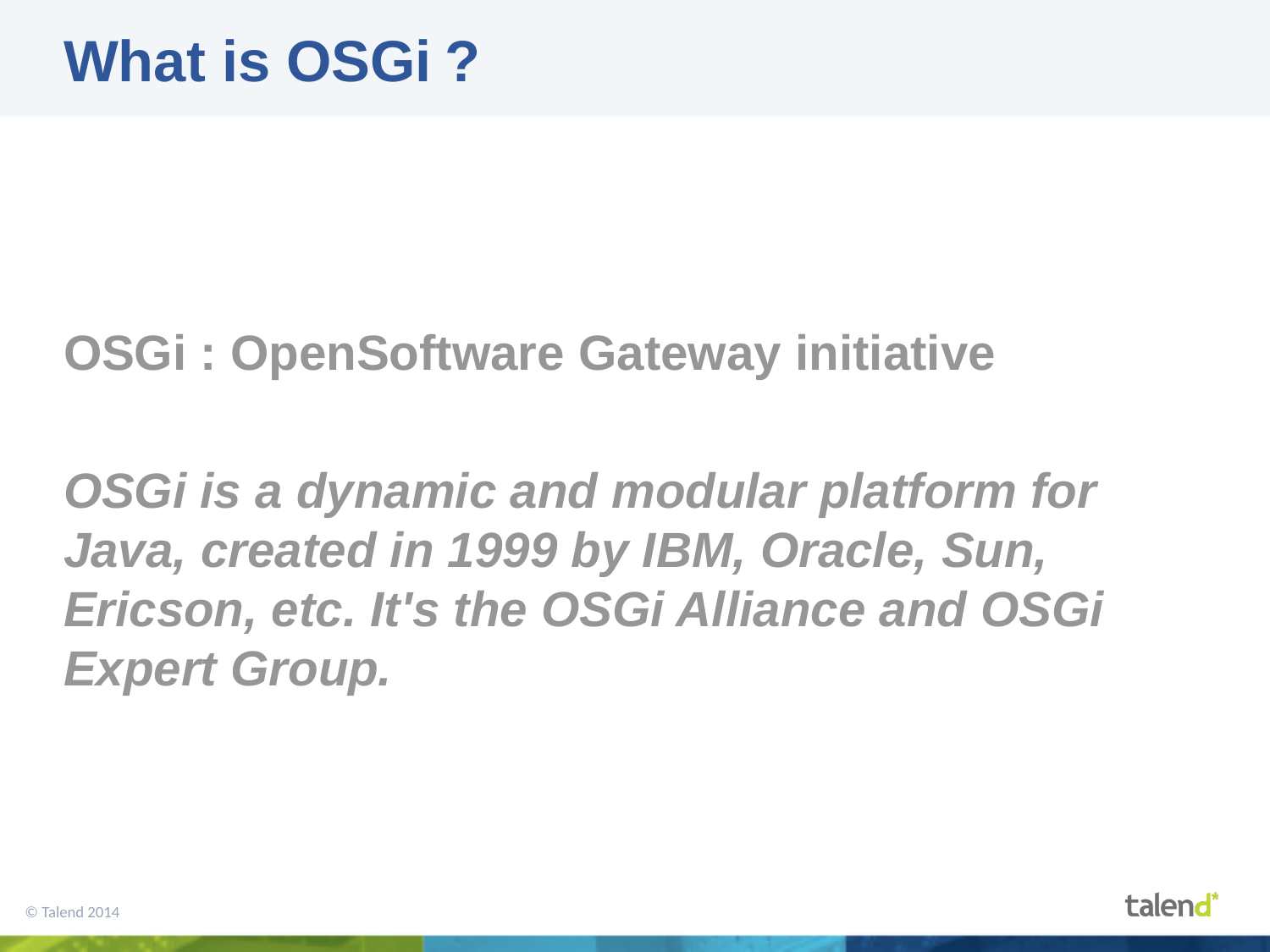

# What is OSGi	?
OSGi : OpenSoftware Gateway initiative

OSGi is a dynamic and modular platform for Java, created in 1999 by IBM, Oracle, Sun, Ericson, etc. It's the OSGi Alliance and OSGi Expert Group.